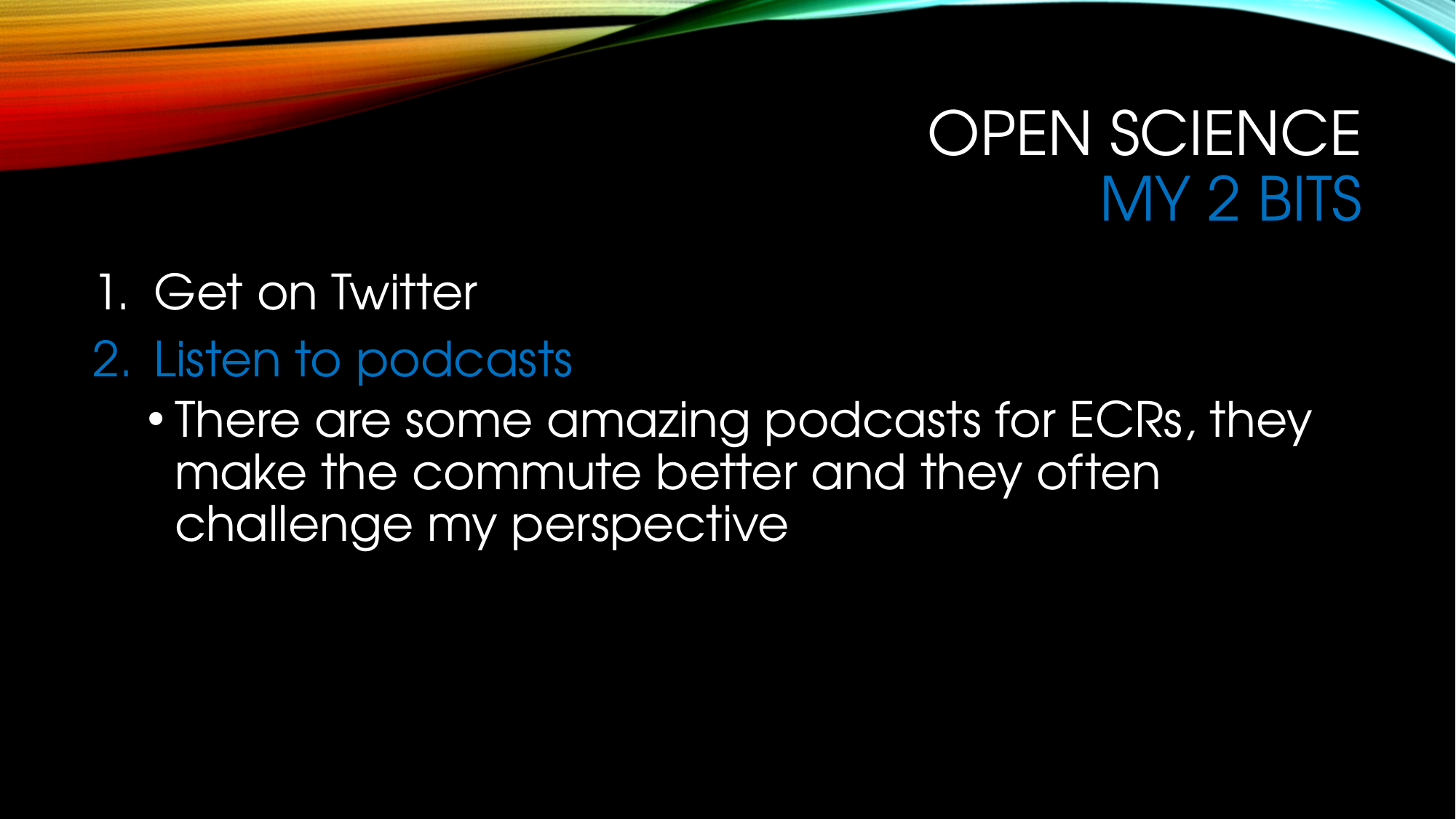

# Open Science My 2 Bits
Get on Twitter
Listen to podcasts
There are some amazing podcasts for ECRs, they make the commute better and they often challenge my perspective